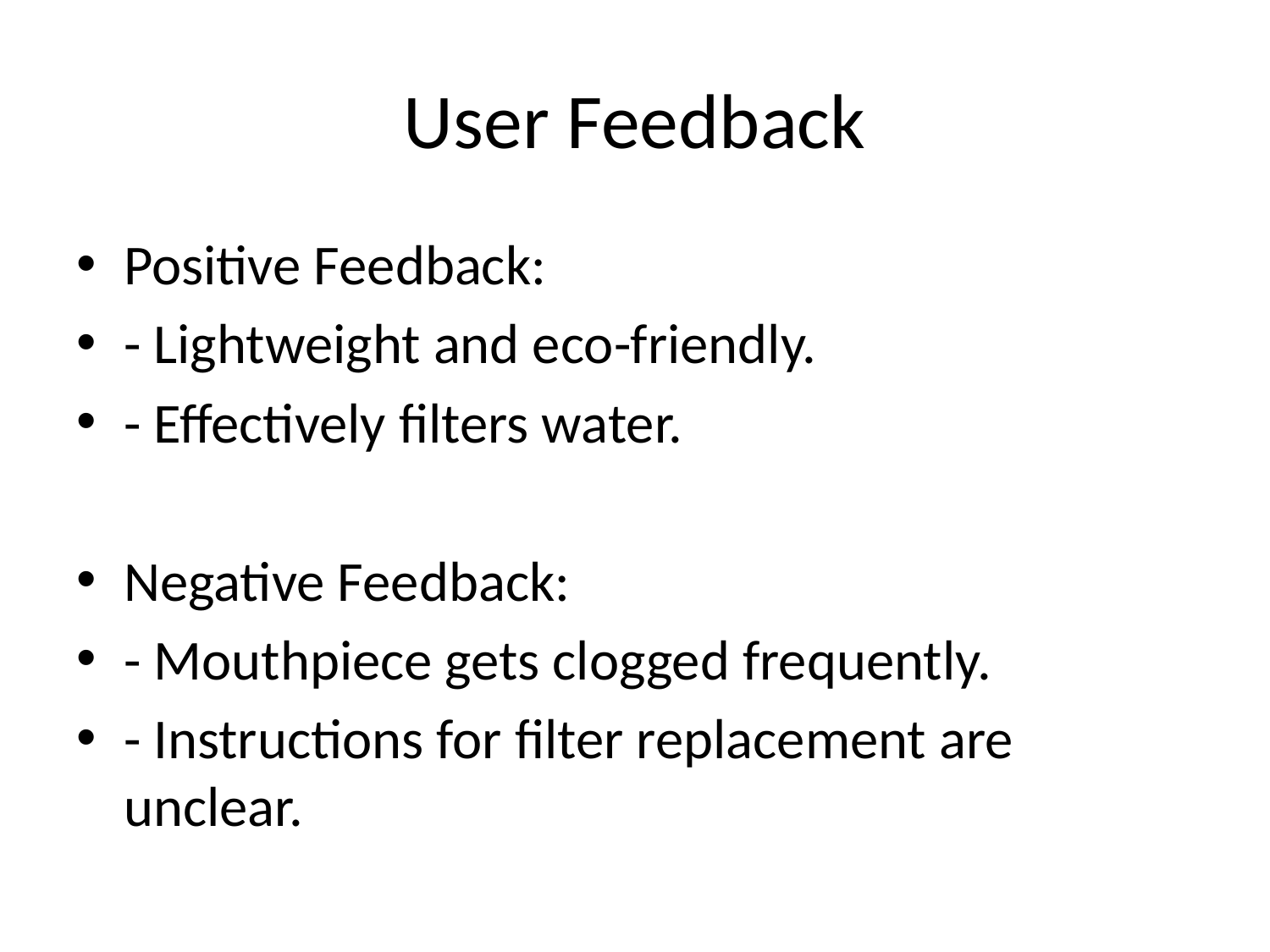

# User Feedback
Positive Feedback:
- Lightweight and eco-friendly.
- Effectively filters water.

Negative Feedback:
- Mouthpiece gets clogged frequently.
- Instructions for filter replacement are unclear.